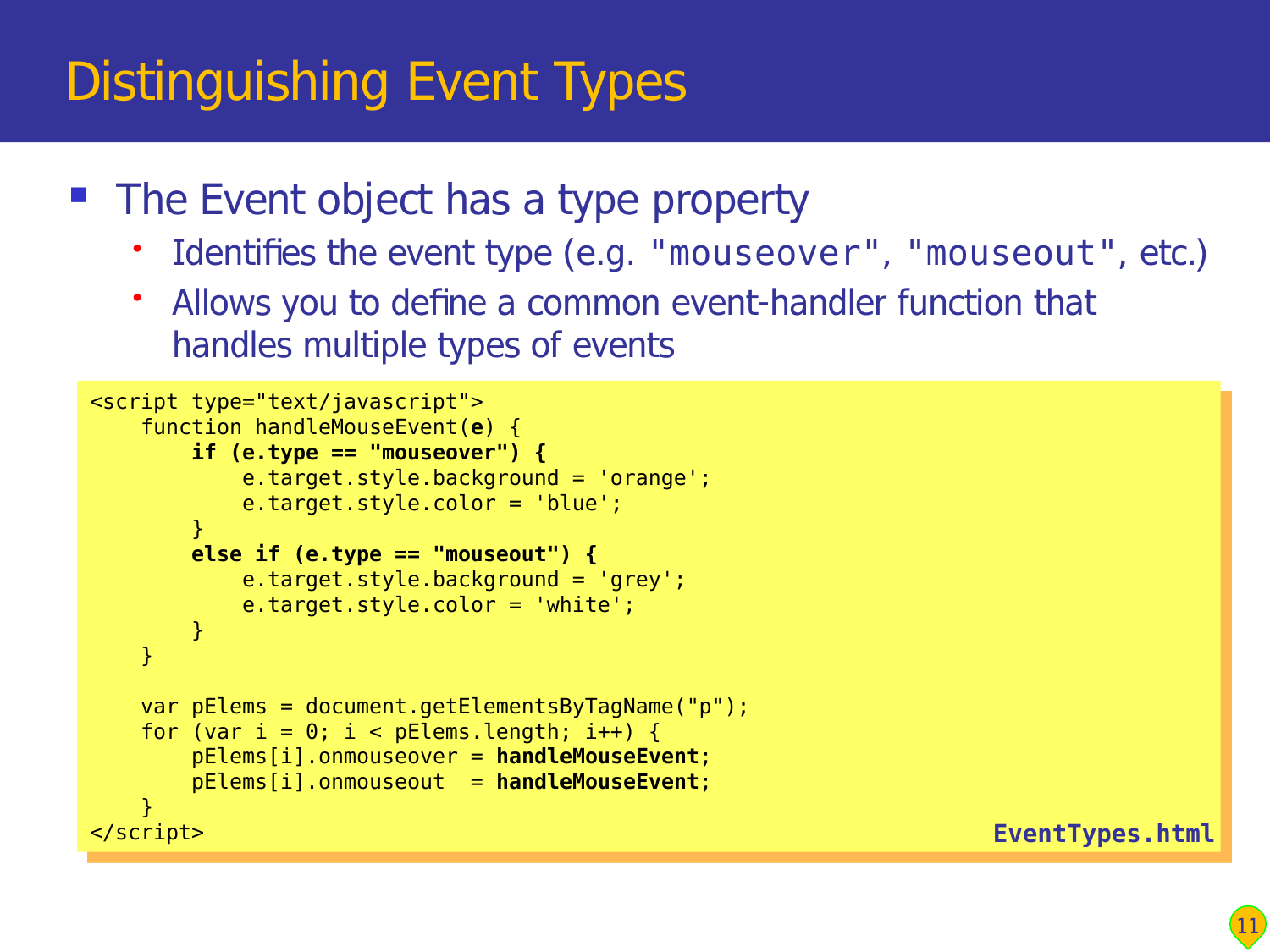

# Distinguishing Event Types
The Event object has a type property
Identifies the event type (e.g. "mouseover", "mouseout", etc.)
Allows you to define a common event-handler function that handles multiple types of events
<script type="text/javascript">
    function handleMouseEvent(e) {
        if (e.type == "mouseover") {
            e.target.style.background = 'orange';
            e.target.style.color = 'blue';
        }
        else if (e.type == "mouseout") {
            e.target.style.background = 'grey';
            e.target.style.color = 'white';
        }
    }

    var pElems = document.getElementsByTagName("p");
    for (var i = 0; i < pElems.length; i++) {
        pElems[i].onmouseover = handleMouseEvent;
        pElems[i].onmouseout  = handleMouseEvent;
    }
</script>
EventTypes.html
11